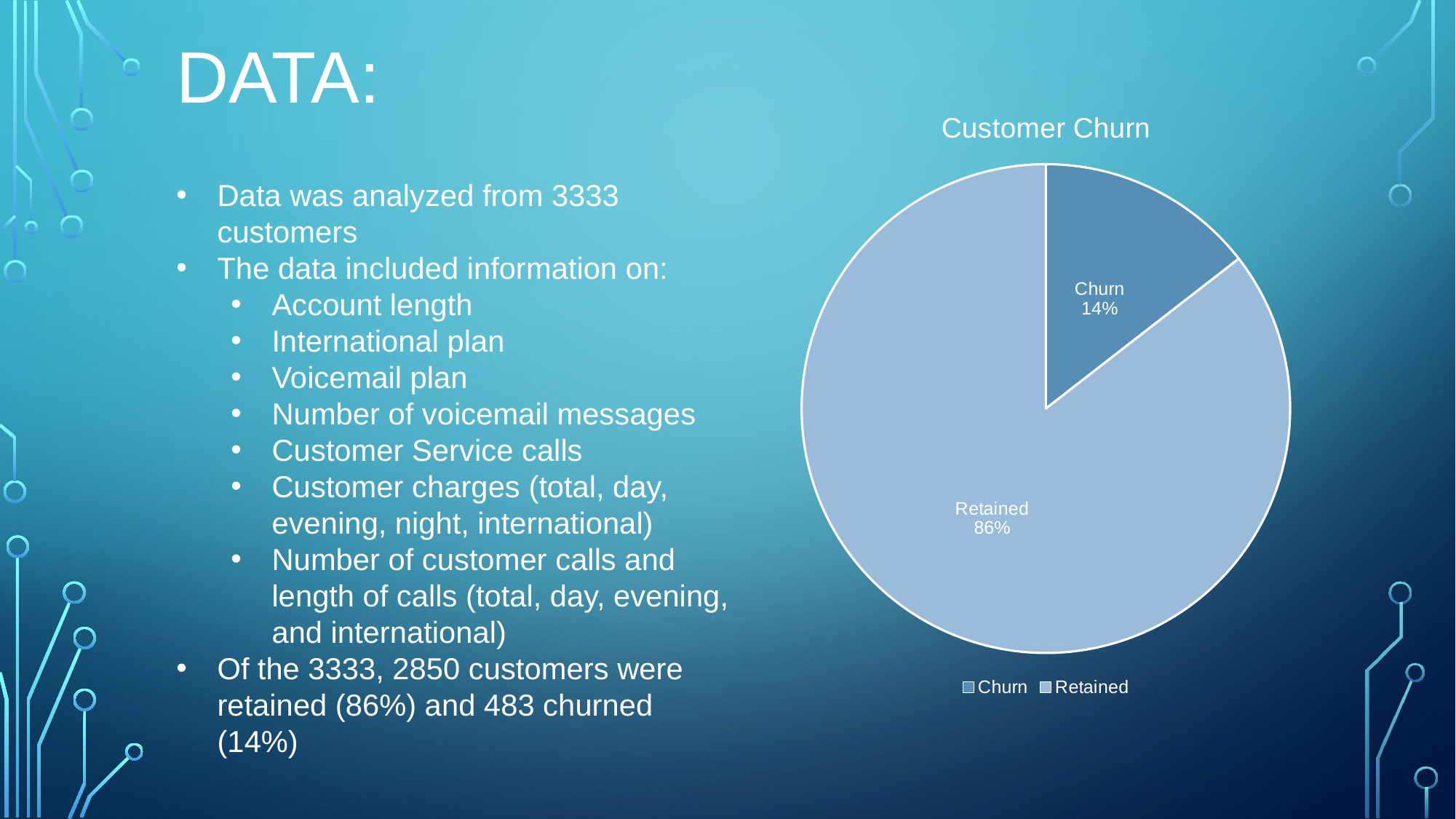

DATA:

Data was analyzed from 3333 customers
The data included information on:
Account length
International plan
Voicemail plan
Number of voicemail messages
Customer Service calls
Customer charges (total, day, evening, night, international)
Number of customer calls and length of calls (total, day, evening, and international)
Of the 3333, 2850 customers were retained (86%) and 483 churned (14%)

### Chart:

| Category | Customer Churn |
|---|---|
| Churn | 483.0 |
| Retained | 2850.0 |